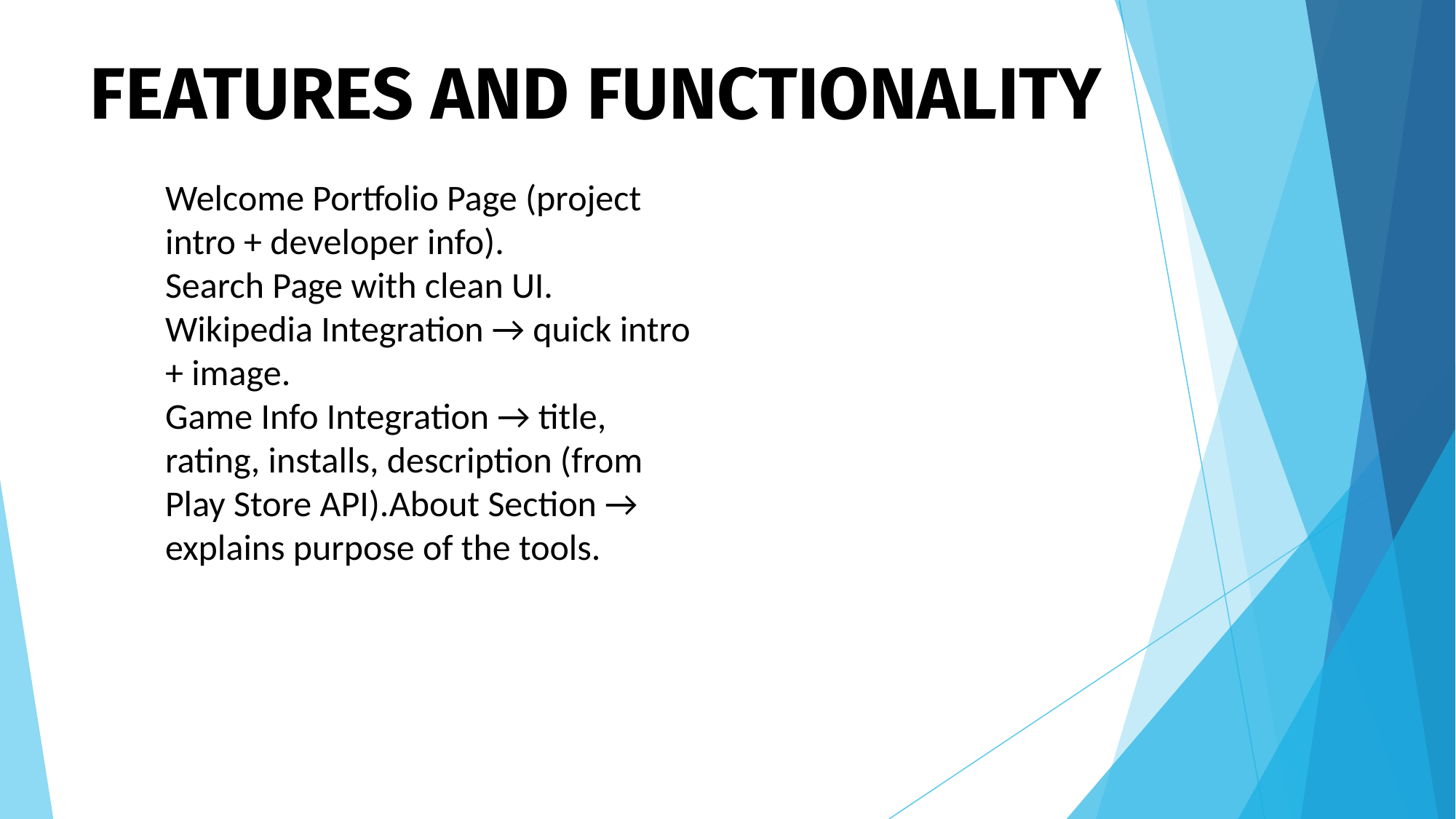

# FEATURES AND FUNCTIONALITY
Welcome Portfolio Page (project intro + developer info).
Search Page with clean UI.
Wikipedia Integration → quick intro + image.
Game Info Integration → title, rating, installs, description (from Play Store API).About Section → explains purpose of the tools.